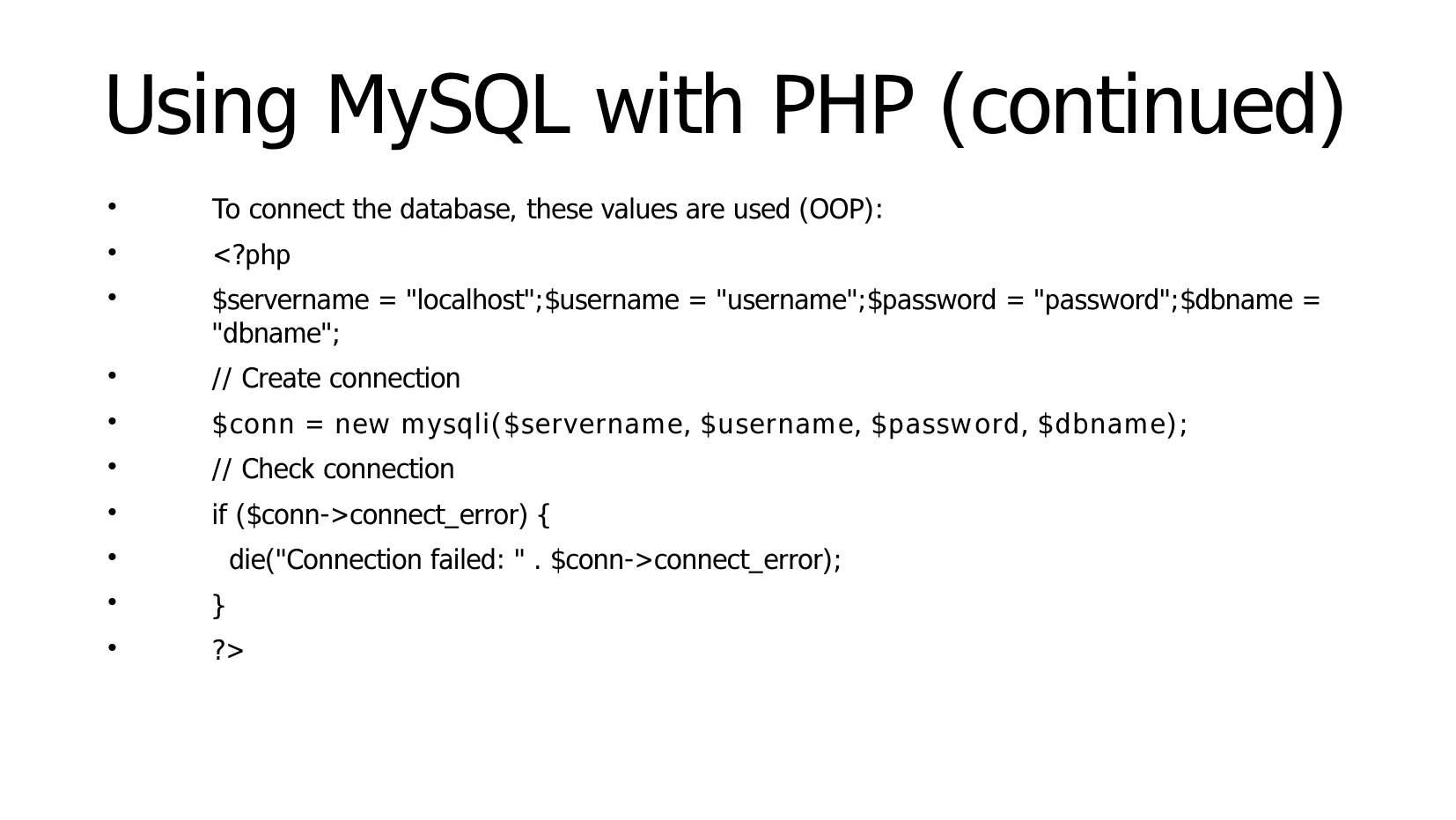

Using MySQL with PHP (continued)
To connect the database, these values are used (OOP):
<?php
$servername = "localhost";$username = "username";$password = "password";$dbname = "dbname";
// Create connection
$conn = new mysqli($servername, $username, $password, $dbname);
// Check connection
if ($conn->connect_error) {
  die("Connection failed: " . $conn->connect_error);
}
?>